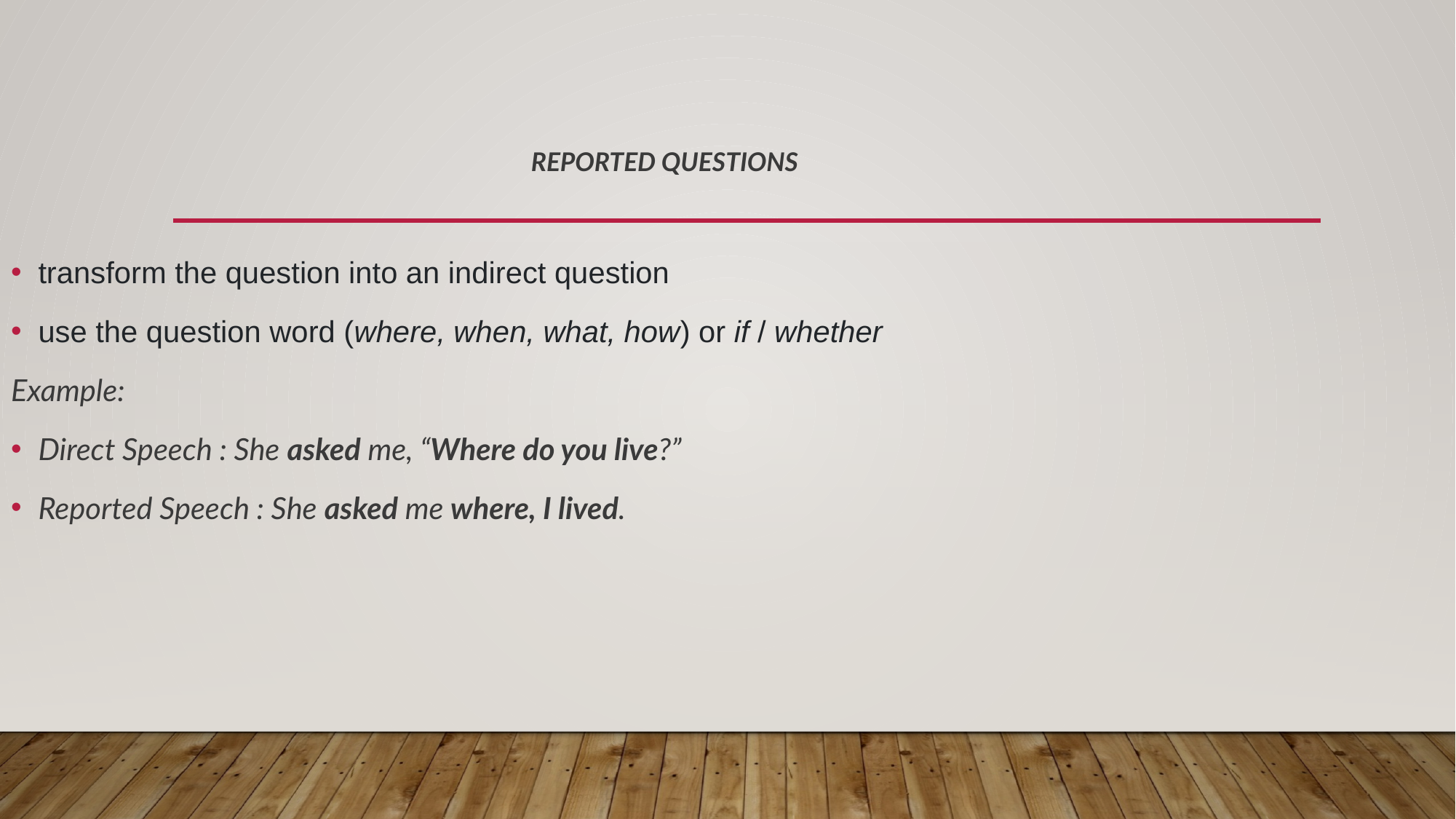

# Reported Questions
transform the question into an indirect question
use the question word (where, when, what, how) or if / whether
Example:
Direct Speech : She asked me, “Where do you live?”
Reported Speech : She asked me where, I lived.